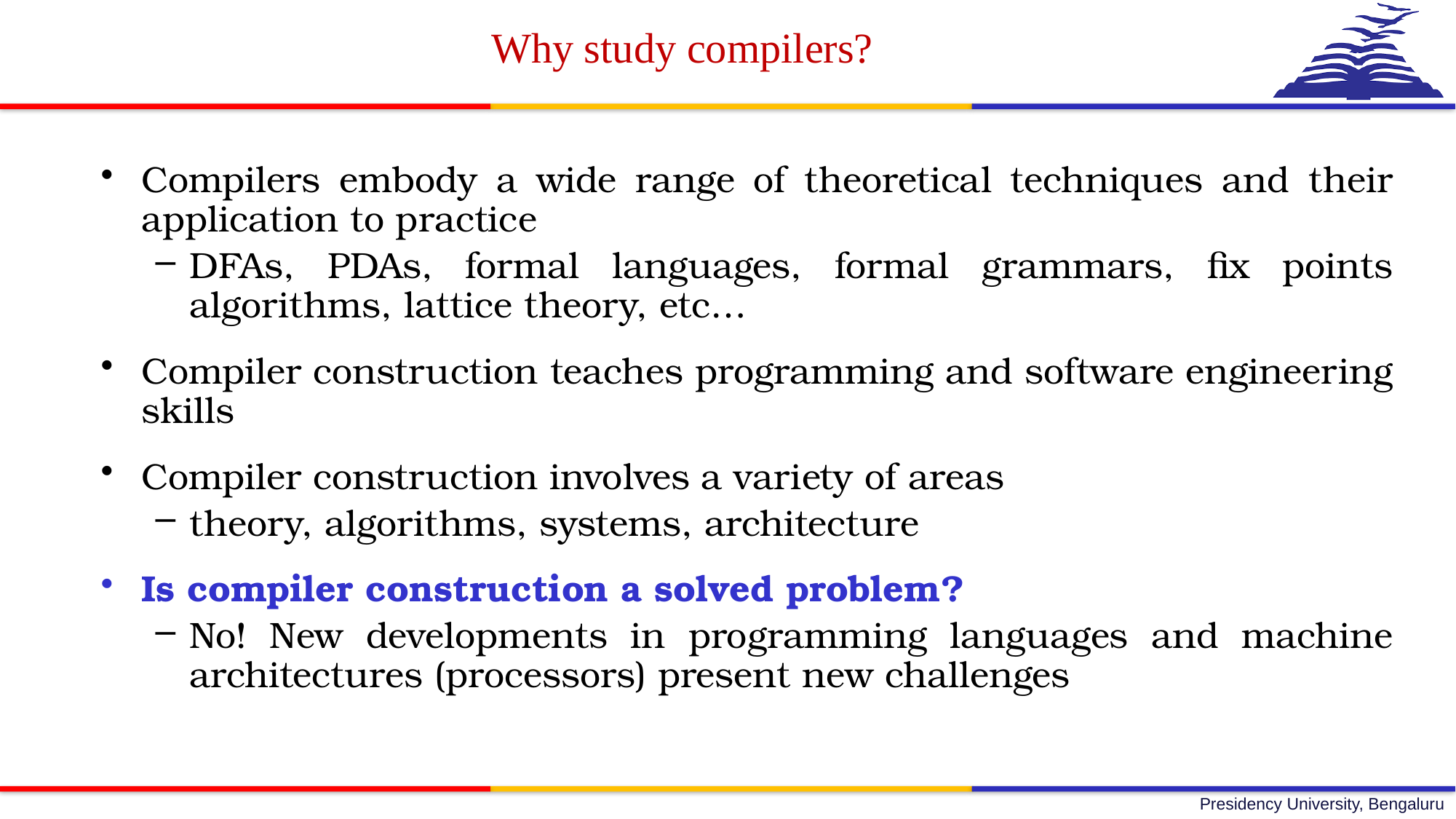

Why study compilers?
Compilers embody a wide range of theoretical techniques and their application to practice
DFAs, PDAs, formal languages, formal grammars, fix points algorithms, lattice theory, etc…

Compiler construction teaches programming and software engineering skills

Compiler construction involves a variety of areas
theory, algorithms, systems, architecture

Is compiler construction a solved problem?
No! New developments in programming languages and machine architectures (processors) present new challenges